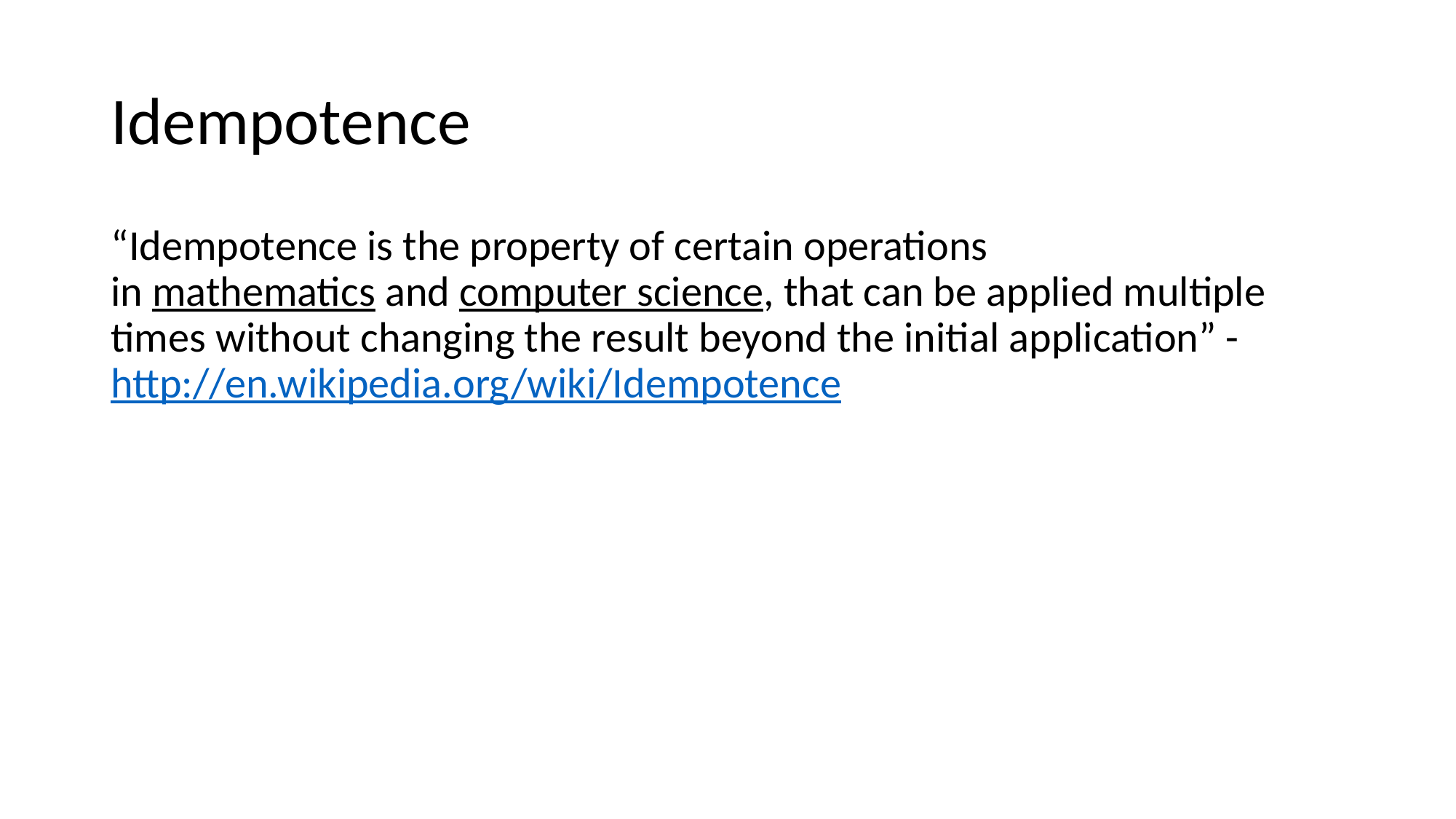

# Idempotence
“Idempotence is the property of certain operations in mathematics and computer science, that can be applied multiple times without changing the result beyond the initial application” - http://en.wikipedia.org/wiki/Idempotence